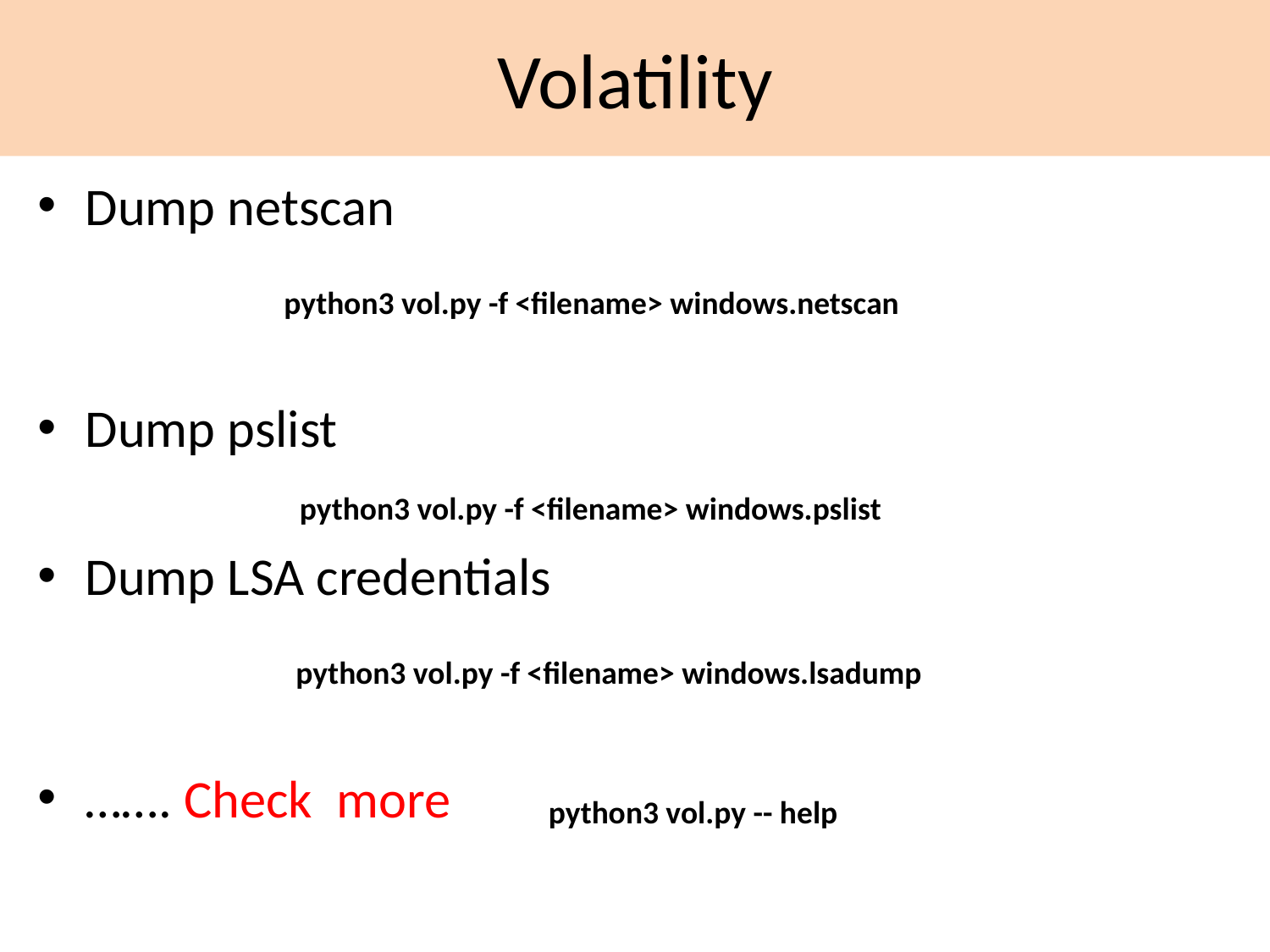

# Volatility
Dump netscan

Dump pslist

Dump LSA credentials

……. Check  more
python3 vol.py -f <filename> windows.netscan
python3 vol.py -f <filename> windows.pslist
python3 vol.py -f <filename> windows.lsadump
python3 vol.py -- help